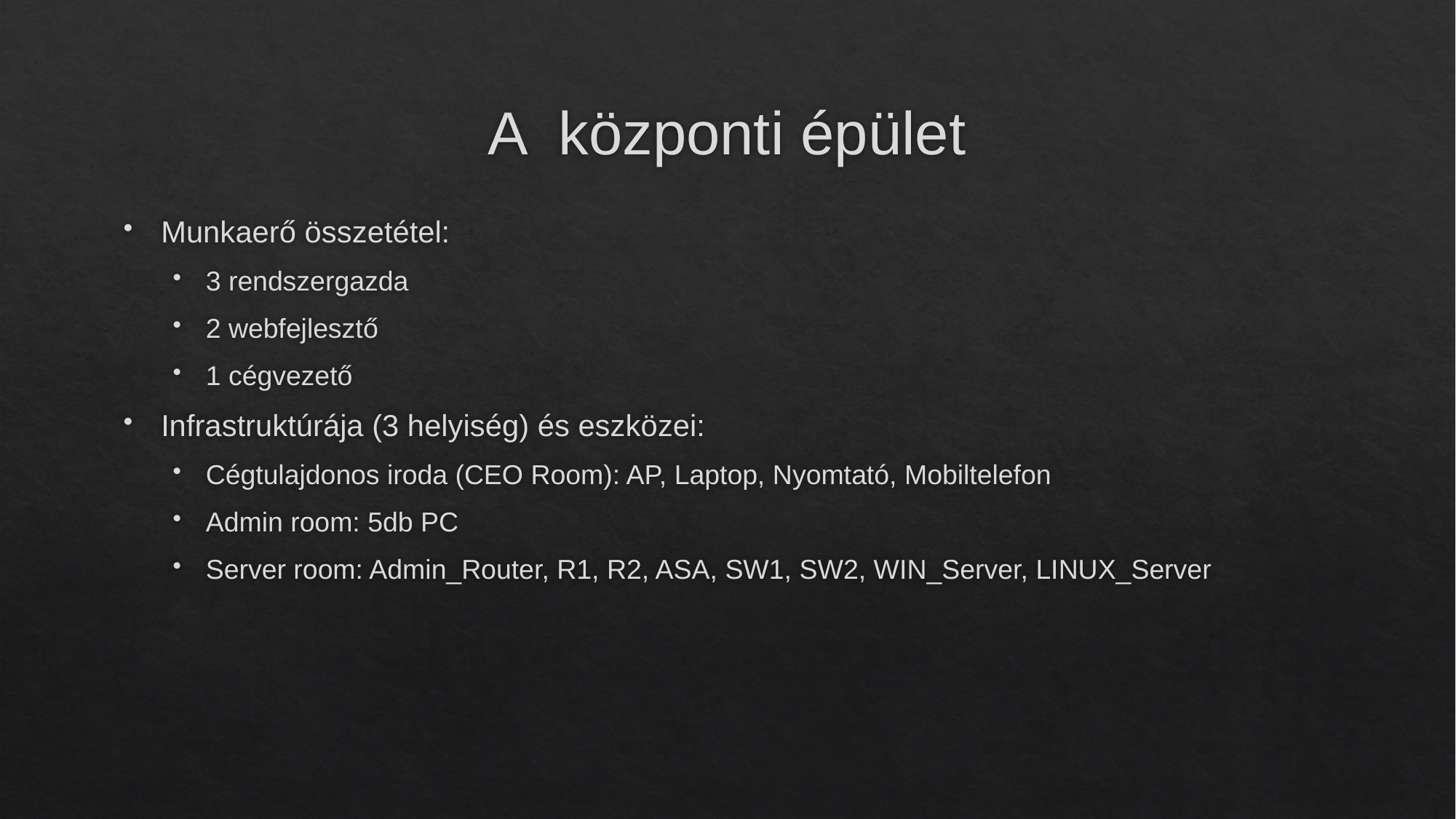

# A  központi épület
Munkaerő összetétel:
3 rendszergazda
2 webfejlesztő
1 cégvezető
Infrastruktúrája (3 helyiség) és eszközei:
Cégtulajdonos iroda (CEO Room): AP, Laptop, Nyomtató, Mobiltelefon
Admin room: 5db PC
Server room: Admin_Router, R1, R2, ASA, SW1, SW2, WIN_Server, LINUX_Server